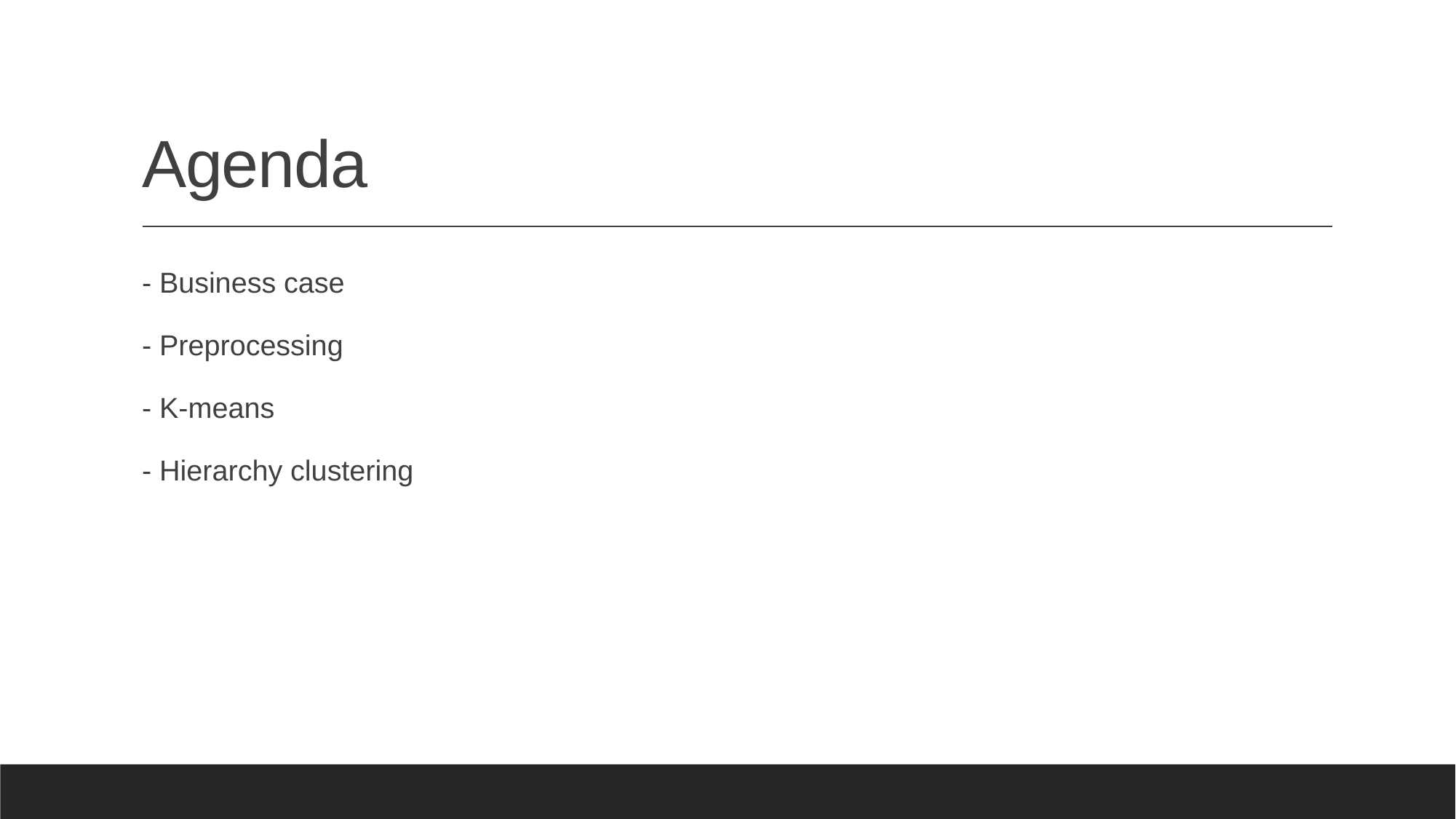

# Agenda
- Business case
- Preprocessing
- K-means
- Hierarchy clustering